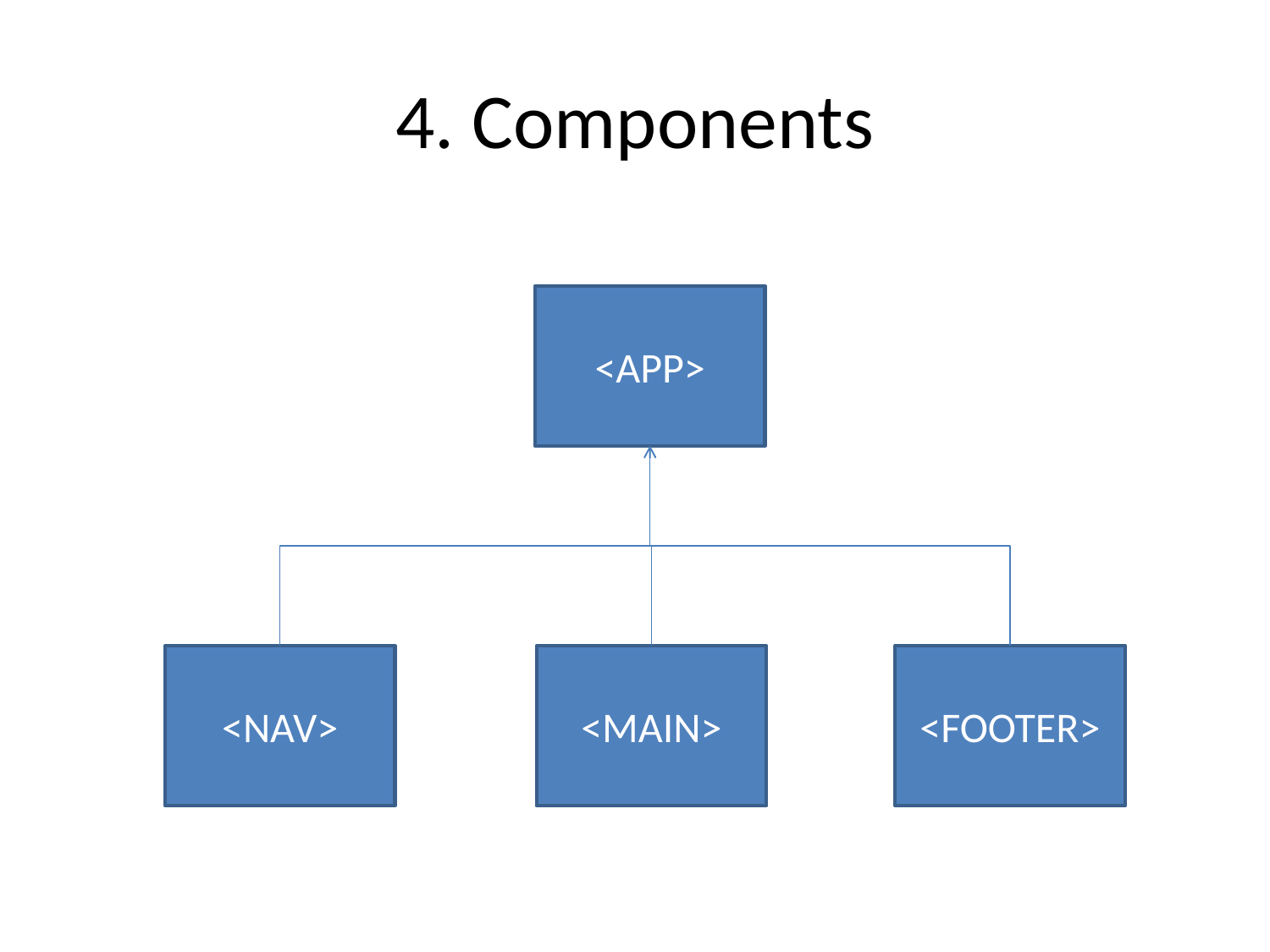

# 4. Components
<APP>
<NAV>
<MAIN>
<FOOTER>